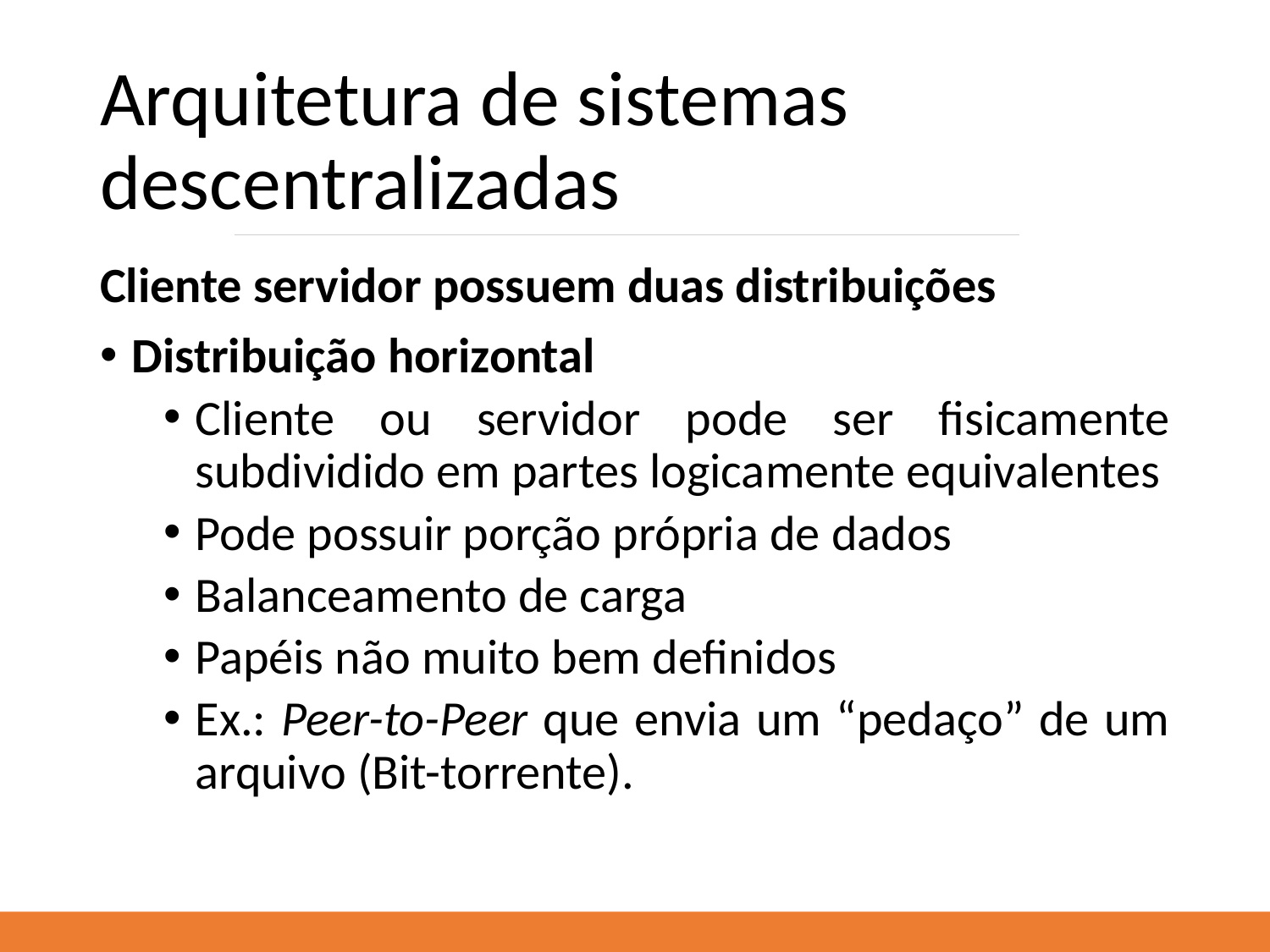

# Arquitetura de sistemas descentralizadas
Cliente servidor possuem duas distribuições
Distribuição horizontal
Cliente ou servidor pode ser fisicamente subdividido em partes logicamente equivalentes
Pode possuir porção própria de dados
Balanceamento de carga
Papéis não muito bem definidos
Ex.: Peer-to-Peer que envia um “pedaço” de um arquivo (Bit-torrente).